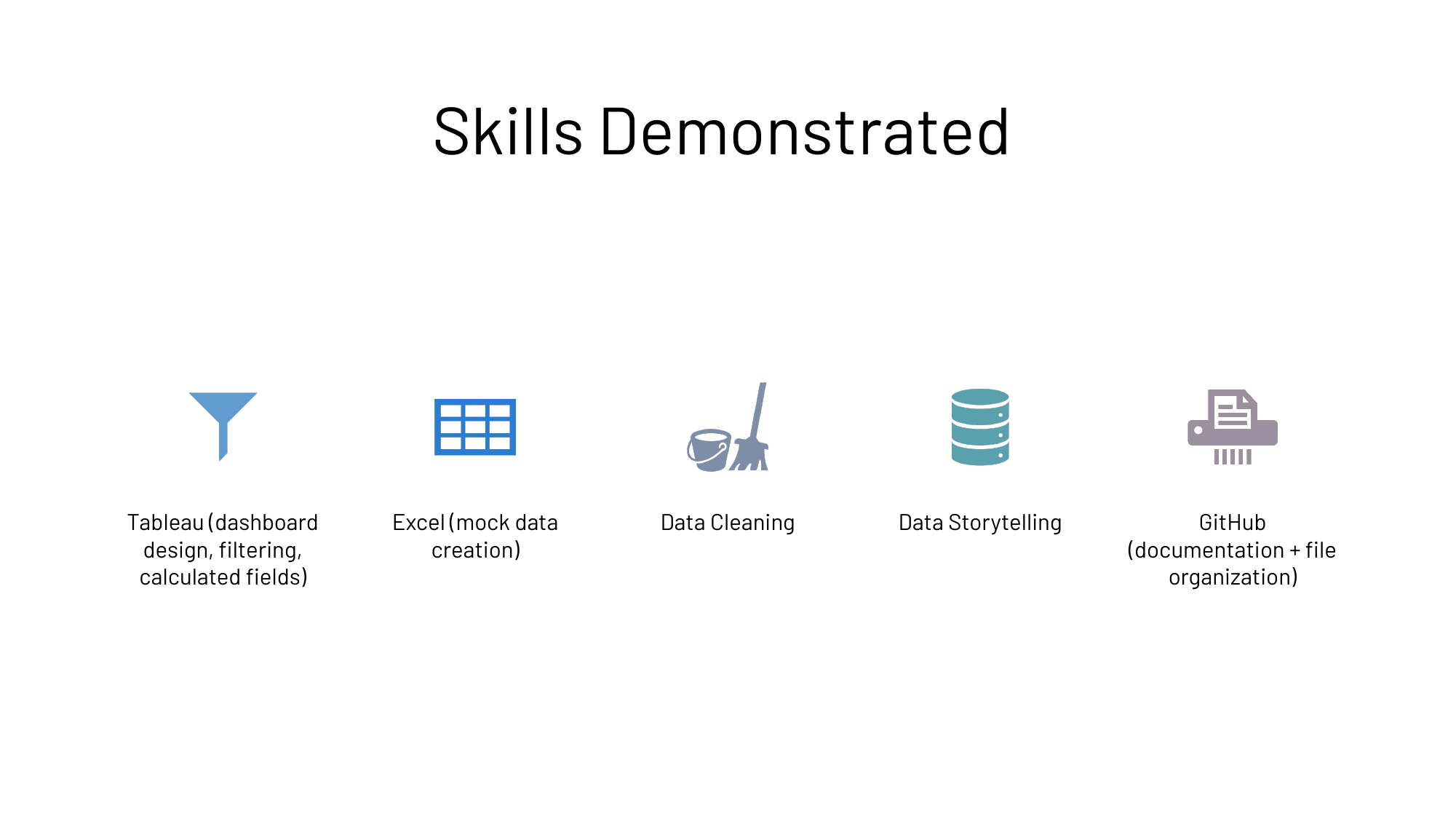

# Skills Demonstrated
Tableau (dashboard design, filtering, calculated fields)
Excel (mock data creation)
Data Cleaning
Data Storytelling
GitHub (documentation + file organization)